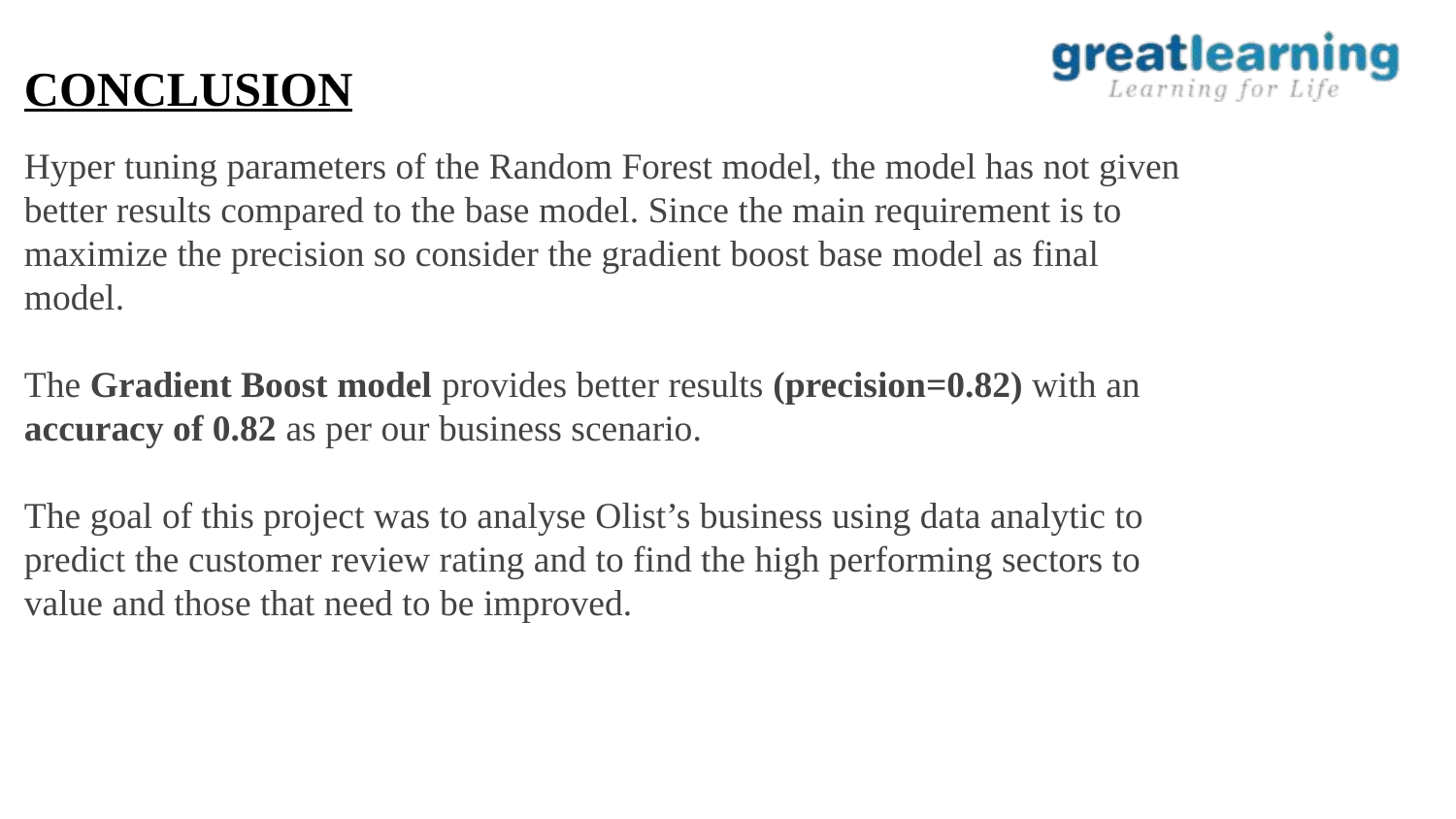

CONCLUSION
# Hyper tuning parameters of the Random Forest model, the model has not given better results compared to the base model. Since the main requirement is to maximize the precision so consider the gradient boost base model as final model. The Gradient Boost model provides better results (precision=0.82) with an accuracy of 0.82 as per our business scenario. The goal of this project was to analyse Olist’s business using data analytic to predict the customer review rating and to find the high performing sectors to value and those that need to be improved.